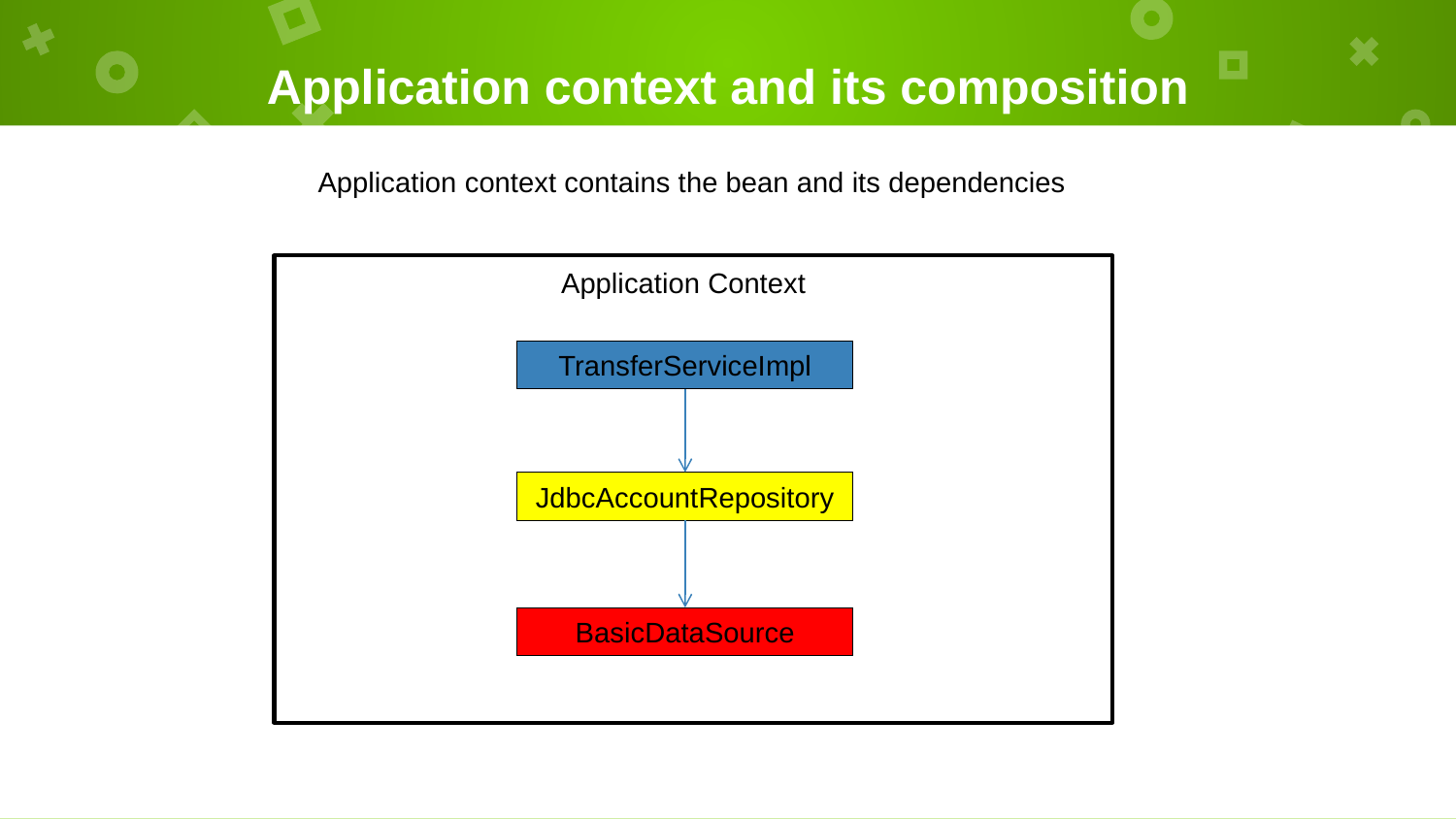

# Application context and its composition
Application context contains the bean and its dependencies

Application Context
TransferServiceImpl
JdbcAccountRepository
BasicDataSource